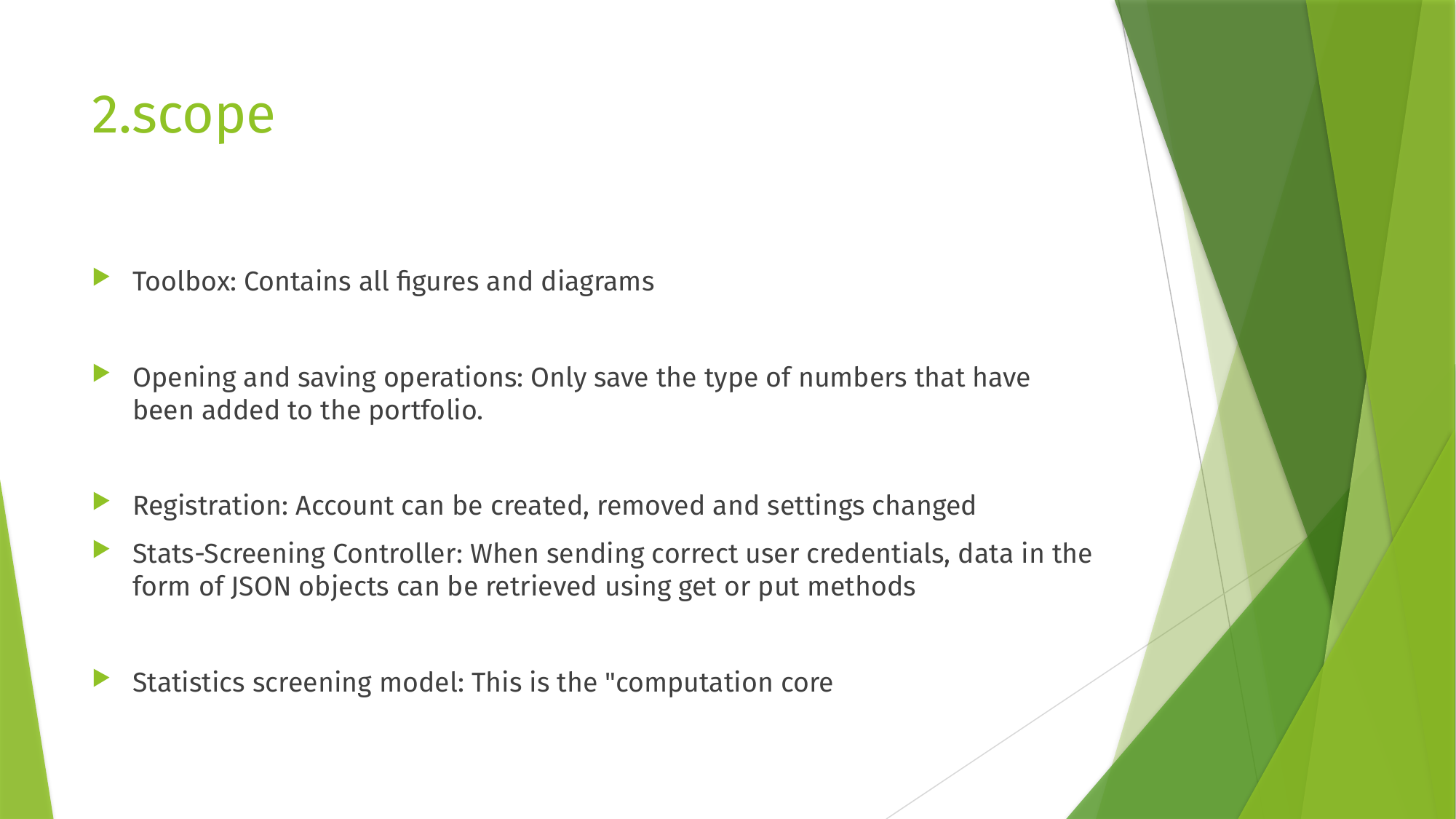

# 2.scope
Toolbox: Contains all figures and diagrams

Opening and saving operations: Only save the type of numbers that have been added to the portfolio.

Registration: Account can be created, removed and settings changed
Stats-Screening Controller: When sending correct user credentials, data in the form of JSON objects can be retrieved using get or put methods

Statistics screening model: This is the "computation core